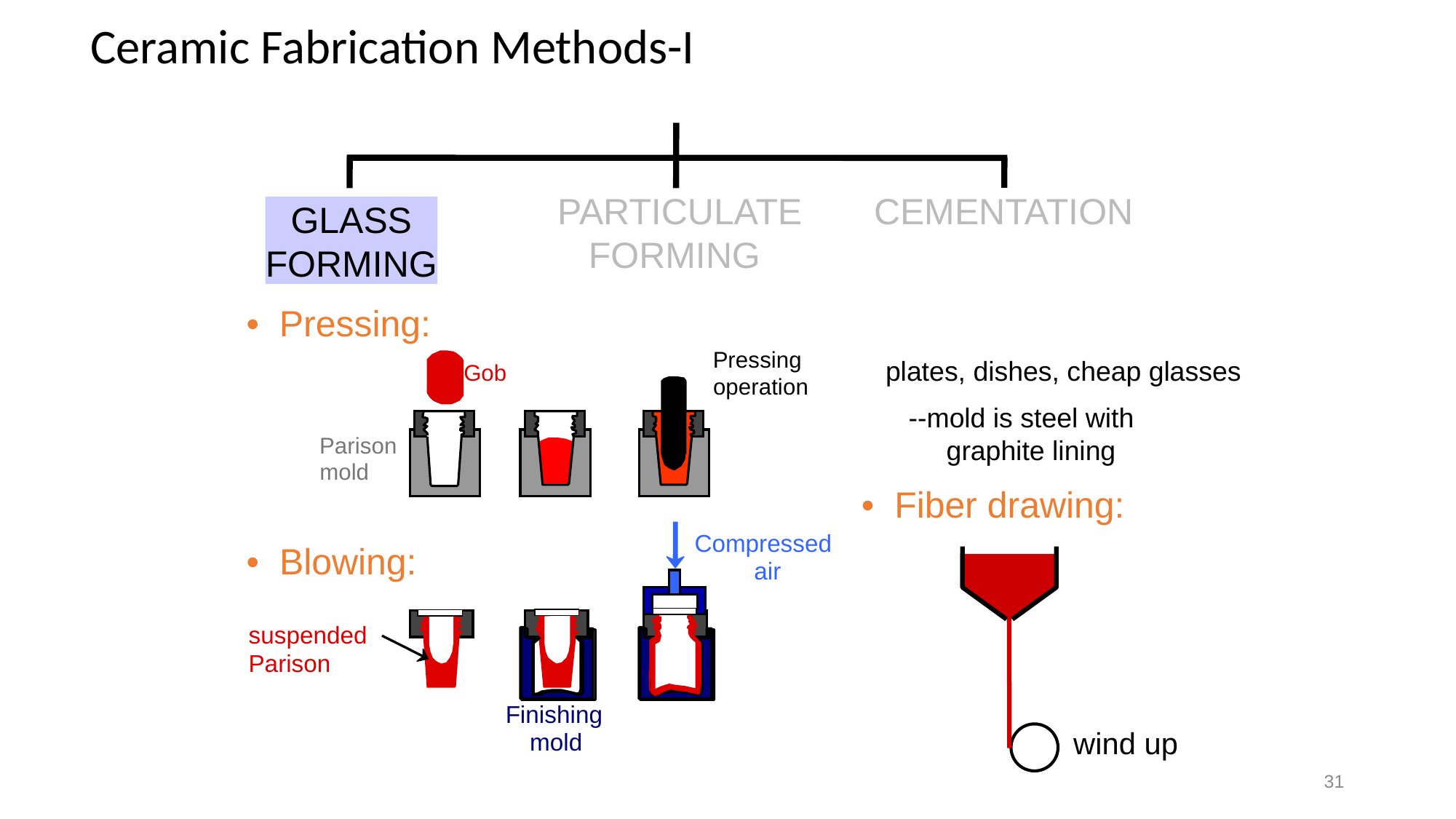

Ceramic Fabrication Methods-I

PARTICULATE
FORMING
CEMENTATION
GLASS
FORMING
•  Pressing:
Pressing

Gob

operation

Parison
mold
plates, dishes, cheap glasses
   --mold is steel with
        graphite lining
•  Fiber drawing:

wind up

Compressed
•  Blowing:
air

suspended

Parison
Finishing
mold
31